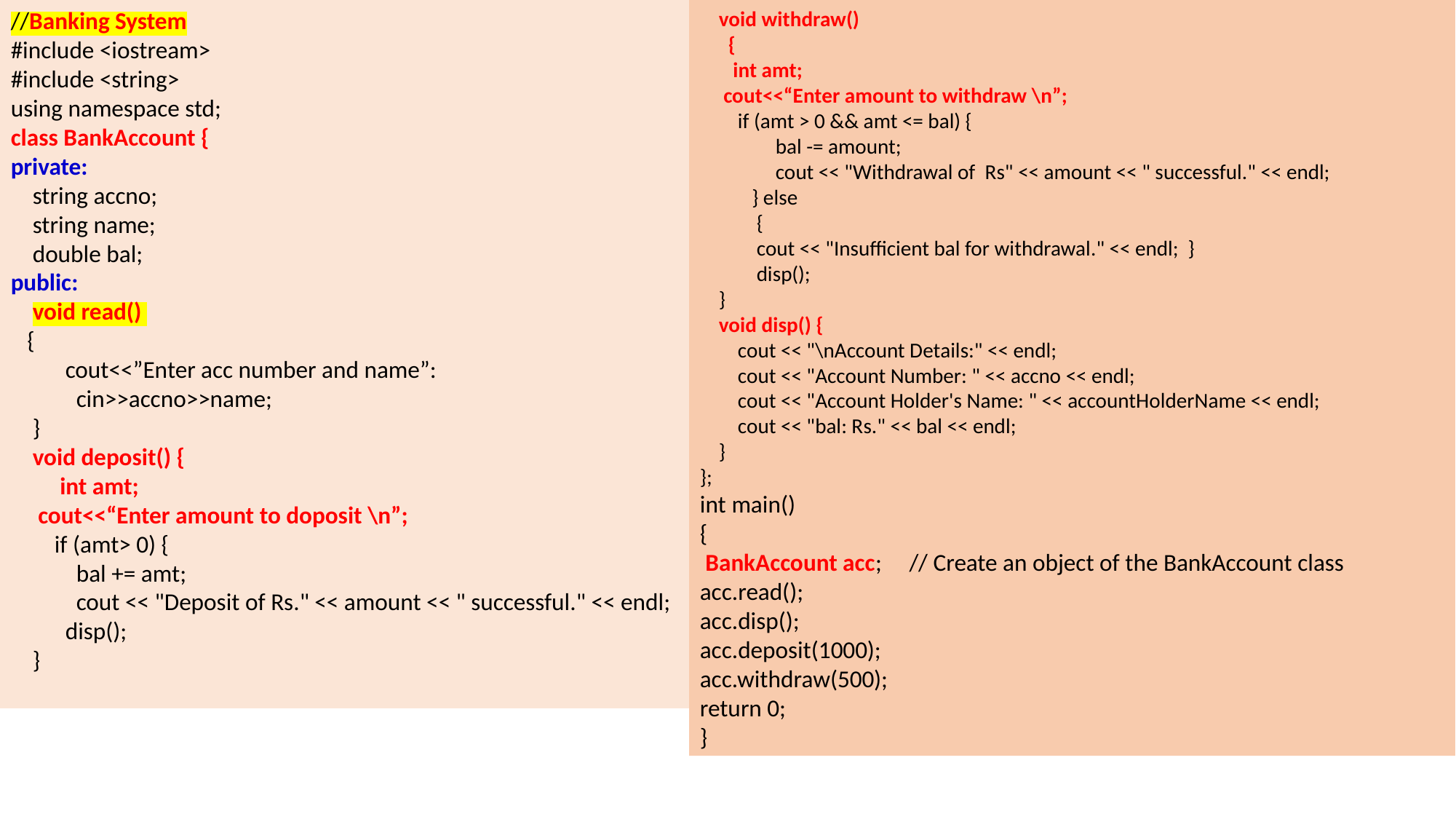

//Banking System
#include <iostream>
#include <string>
using namespace std;
class BankAccount {
private:
    string accno;
    string name;
    double bal;
public:
    void read()
   {
cout<<”Enter acc number and name”:
  cin>>accno>>name;
    }
    void deposit() {
         int amt;
     cout<<“Enter amount to doposit \n”;
        if (amt> 0) {
            bal += amt;
            cout << "Deposit of Rs." << amount << " successful." << endl;
          disp();
    }

    void withdraw()
      {
       int amt;
     cout<<“Enter amount to withdraw \n”;
        if (amt > 0 && amt <= bal) {
                bal -= amount;
                cout << "Withdrawal of  Rs" << amount << " successful." << endl;
           } else
            {
            cout << "Insufficient bal for withdrawal." << endl;  }
            disp();
    }
    void disp() {
        cout << "\nAccount Details:" << endl;
        cout << "Account Number: " << accno << endl;
        cout << "Account Holder's Name: " << accountHolderName << endl;
        cout << "bal: Rs." << bal << endl;
    }
};
int main()
{
 BankAccount acc;     // Create an object of the BankAccount class
acc.read();
acc.disp();
acc.deposit(1000);
acc.withdraw(500);
return 0;
}